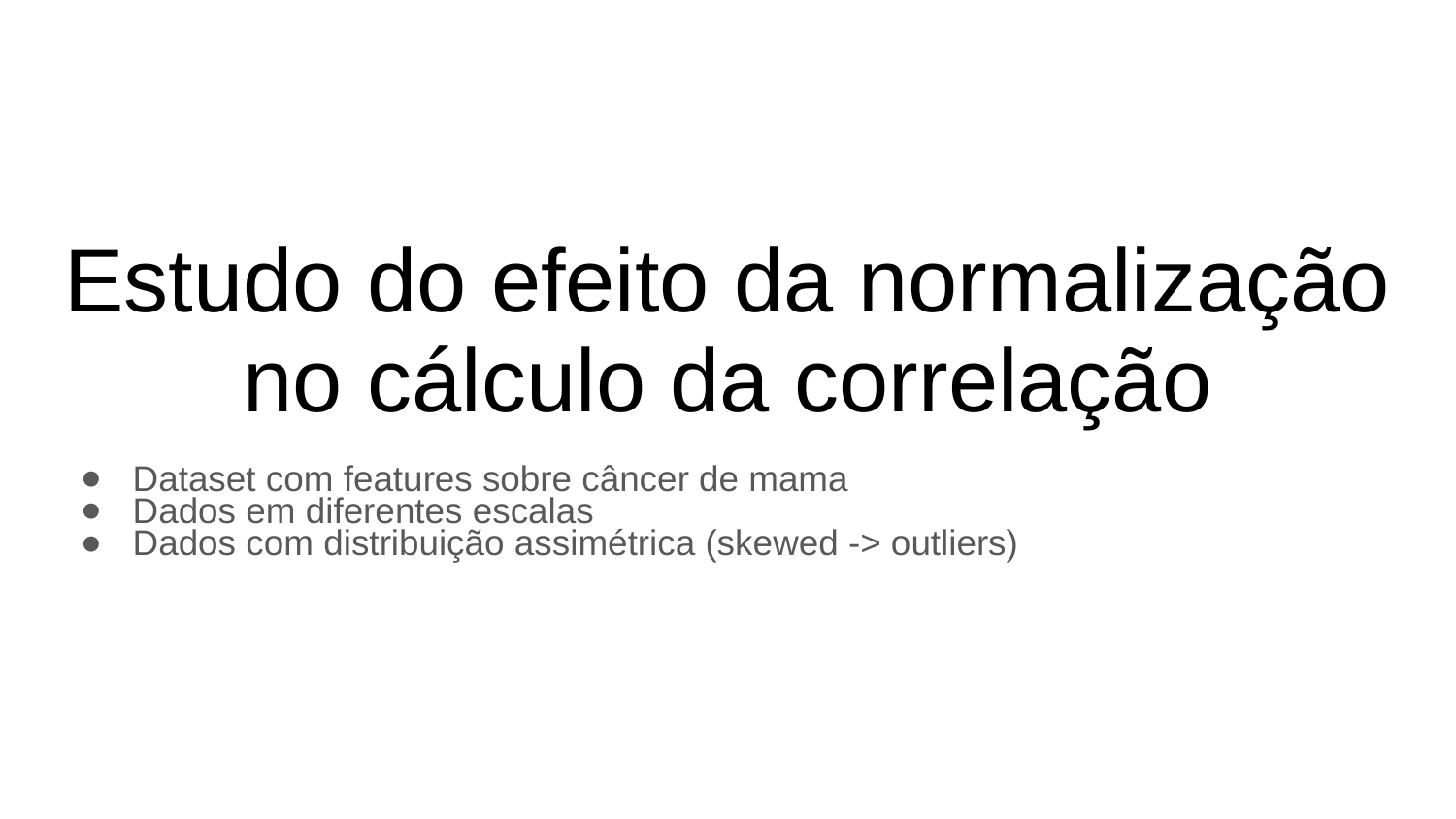

# Estudo do efeito da normalização no cálculo da correlação
Dataset com features sobre câncer de mama
Dados em diferentes escalas
Dados com distribuição assimétrica (skewed -> outliers)